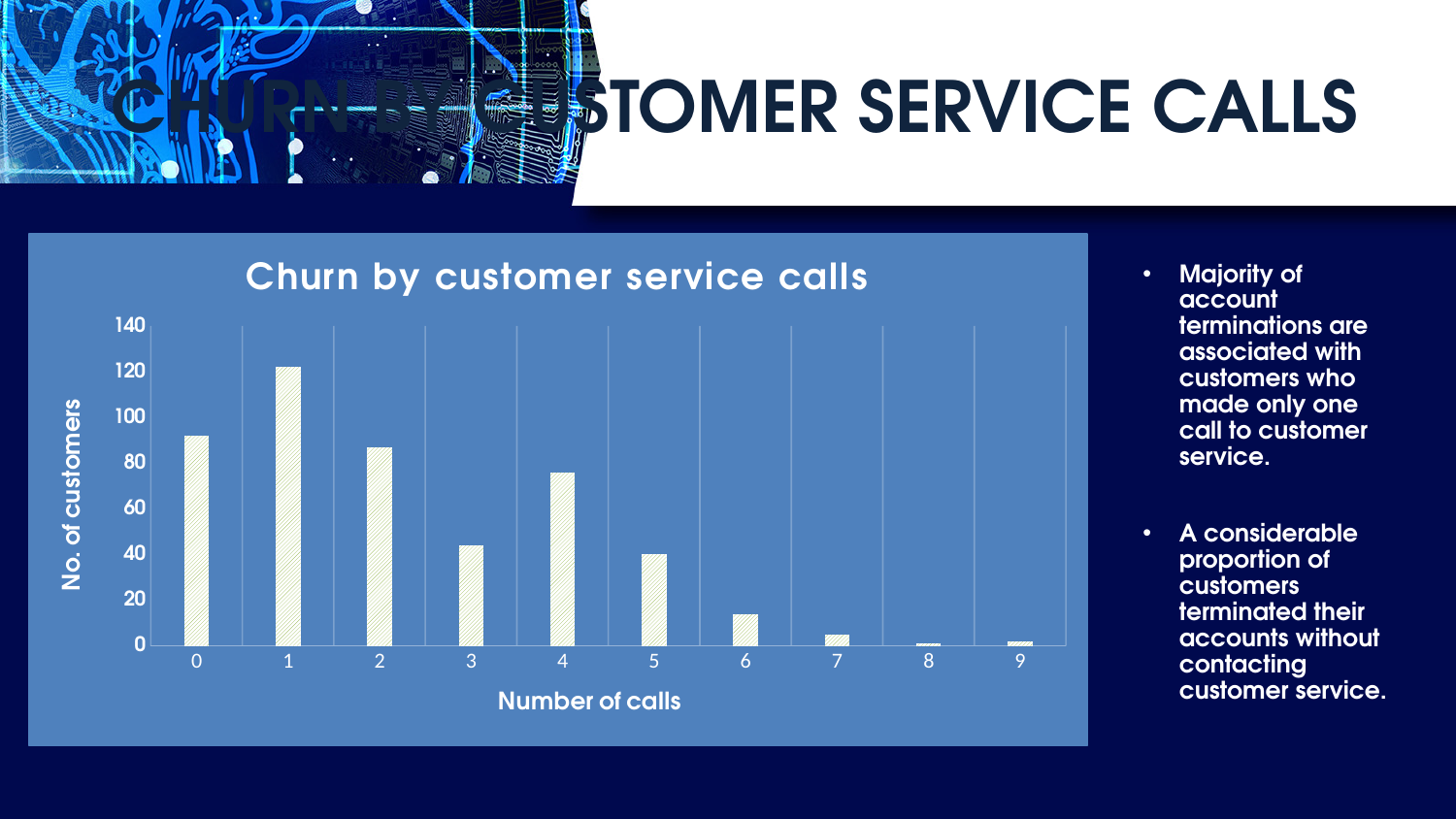

# CHURN BY CUSTOMER SERVICE CALLS

### Chart: Churn by customer service calls

| Category | Churned |
|---|---|
| 0 | 92.0 |
| 1 | 122.0 |
| 2 | 87.0 |
| 3 | 44.0 |
| 4 | 76.0 |
| 5 | 40.0 |
| 6 | 14.0 |
| 7 | 5.0 |
| 8 | 1.0 |
| 9 | 2.0 |
Majority of account terminations are associated with customers who made only one call to customer service.

A considerable proportion of customers terminated their accounts without contacting customer service.